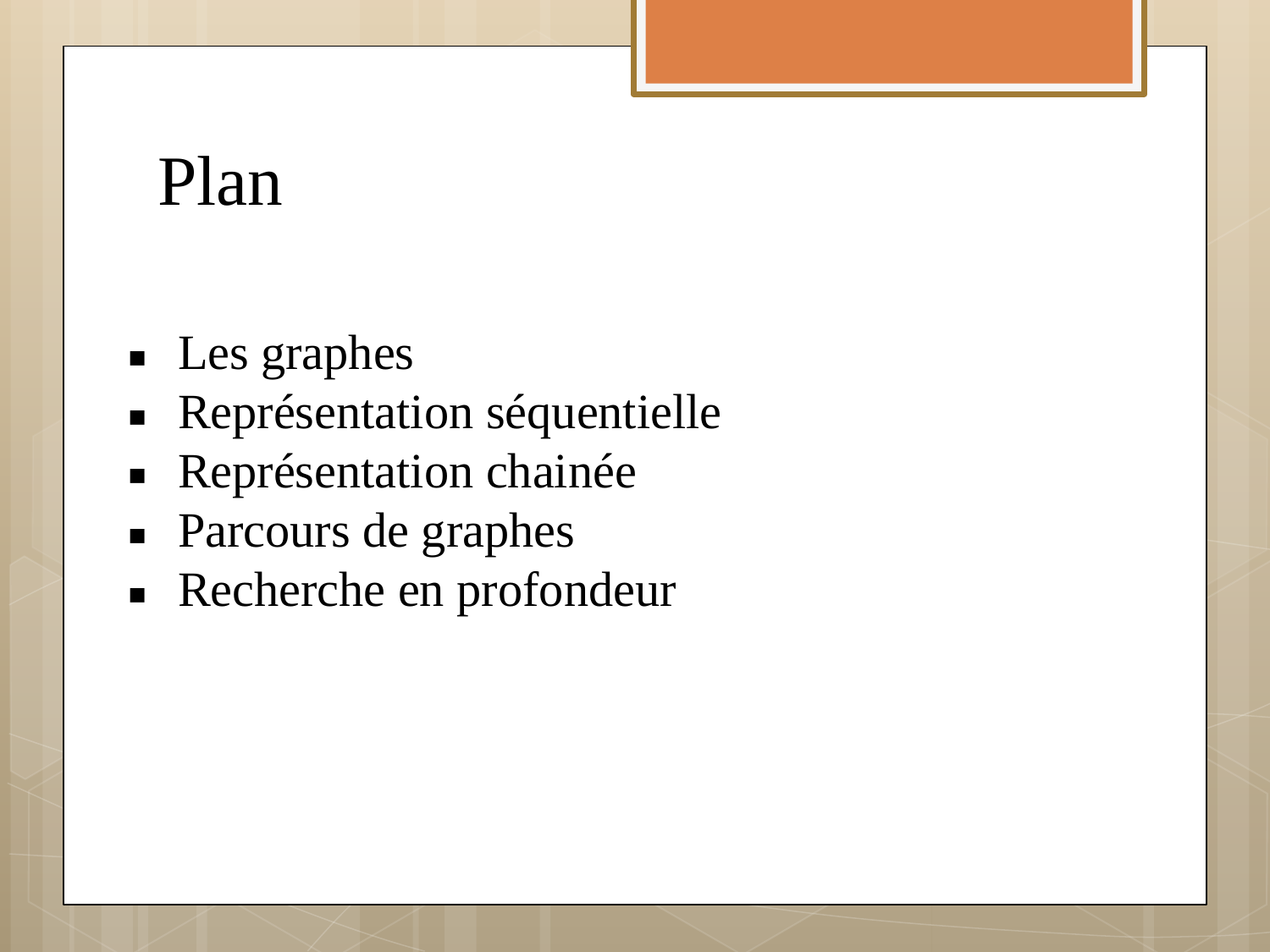

# Plan
Les graphes
Représentation séquentielle
Représentation chainée
Parcours de graphes
Recherche en profondeur